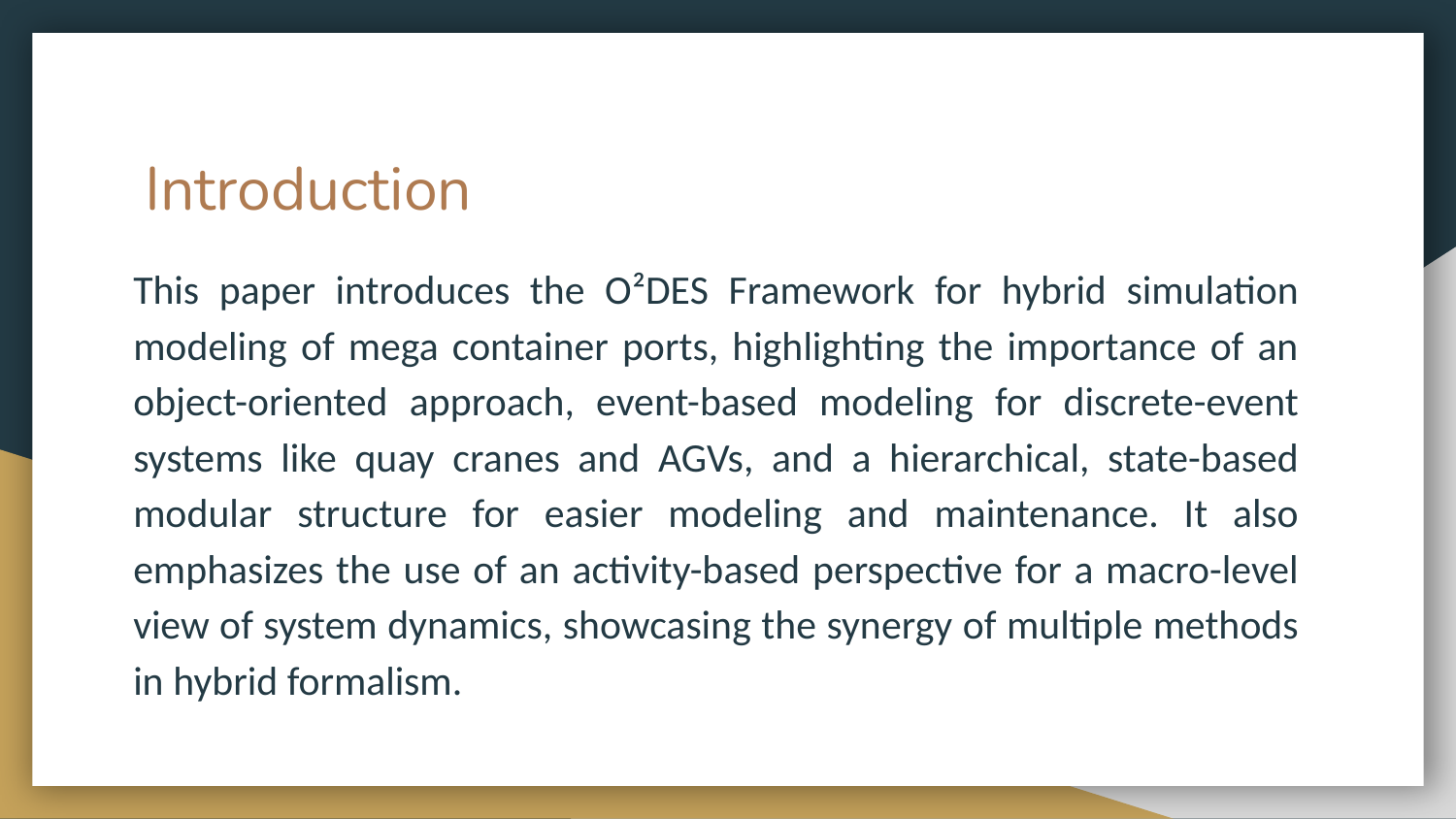

# Introduction
This paper introduces the O²DES Framework for hybrid simulation modeling of mega container ports, highlighting the importance of an object-oriented approach, event-based modeling for discrete-event systems like quay cranes and AGVs, and a hierarchical, state-based modular structure for easier modeling and maintenance. It also emphasizes the use of an activity-based perspective for a macro-level view of system dynamics, showcasing the synergy of multiple methods in hybrid formalism.